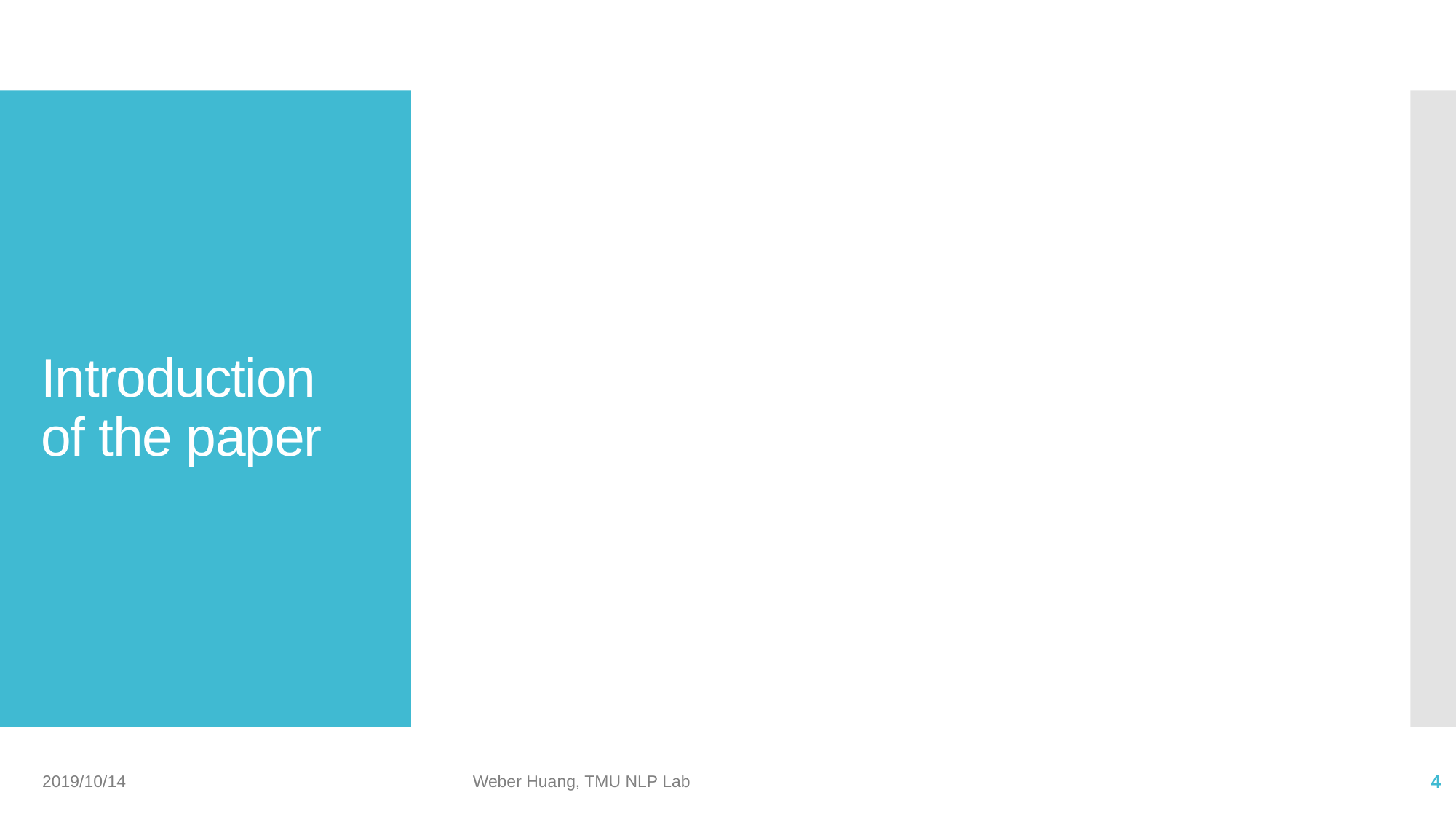

# Introduction of the paper
2019/10/14
Weber Huang, TMU NLP Lab
4